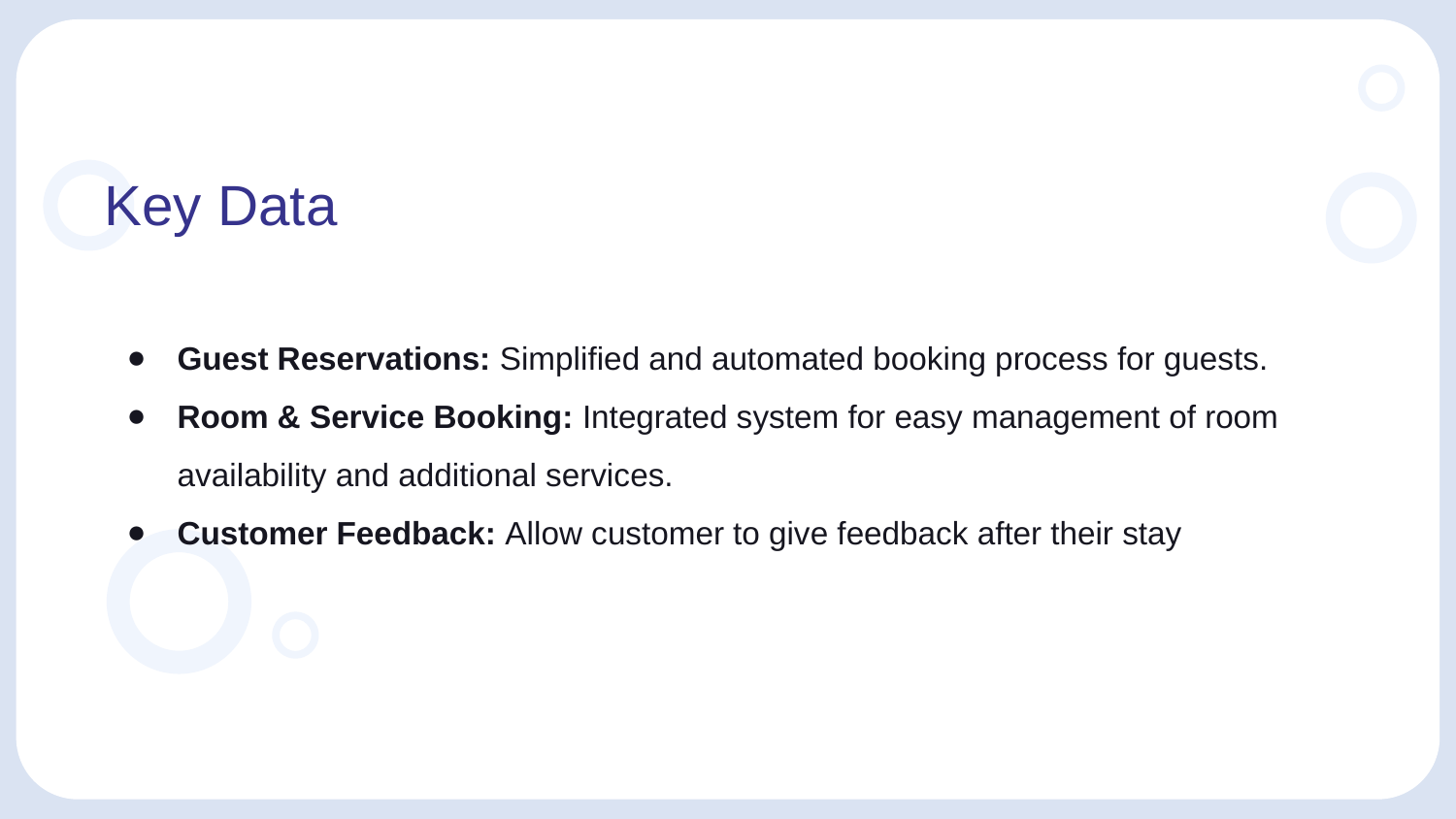

# Key Data
Guest Reservations: Simplified and automated booking process for guests.
Room & Service Booking: Integrated system for easy management of room availability and additional services.
Customer Feedback: Allow customer to give feedback after their stay